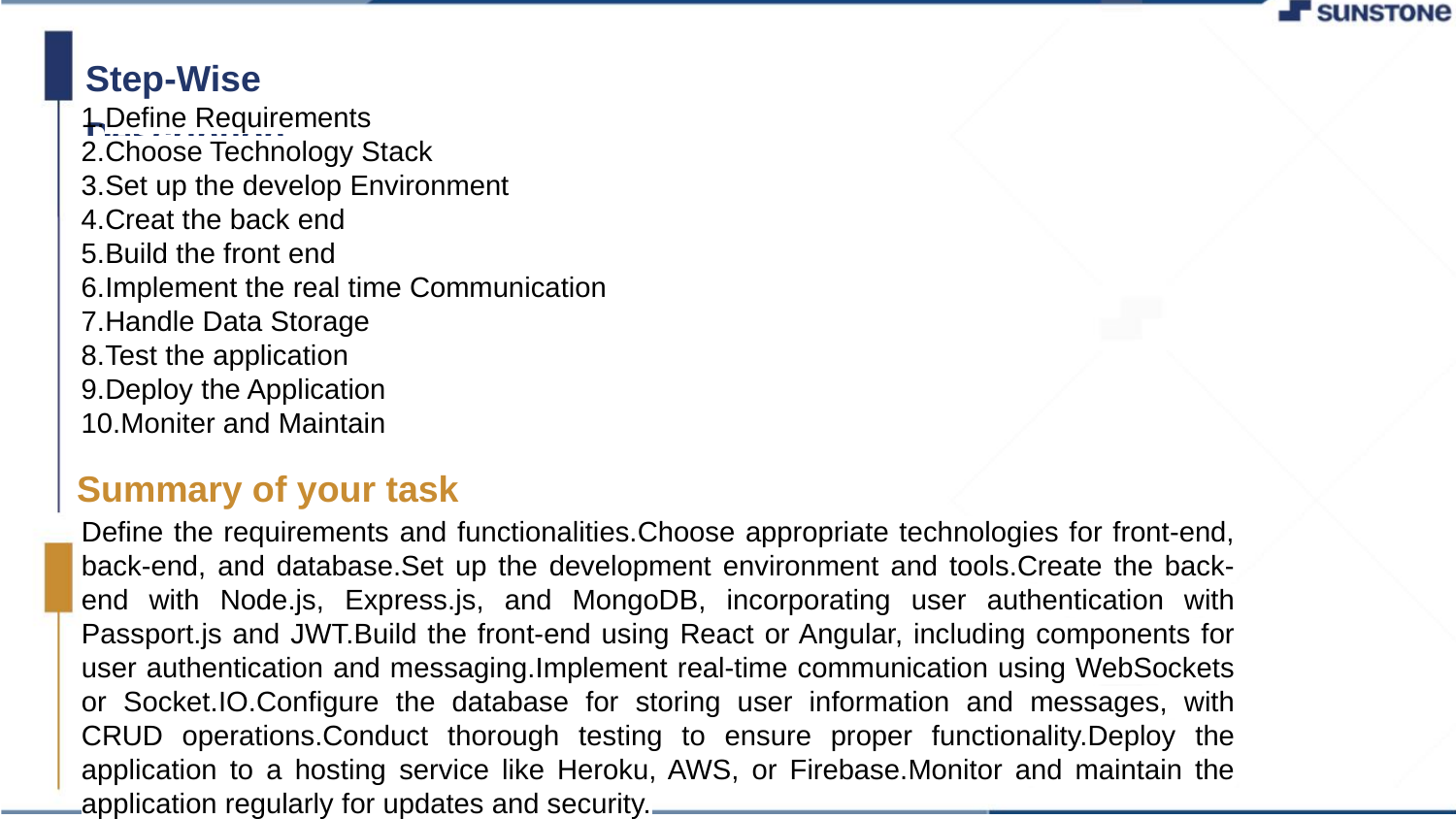

Step-Wise Description
1.Define Requirements
2.Choose Technology Stack
3.Set up the develop Environment
4.Creat the back end
5.Build the front end
6.Implement the real time Communication
7.Handle Data Storage
8.Test the application
9.Deploy the Application
10.Moniter and Maintain

Summary of your task
Define the requirements and functionalities.Choose appropriate technologies for front-end, back-end, and database.Set up the development environment and tools.Create the back-end with Node.js, Express.js, and MongoDB, incorporating user authentication with Passport.js and JWT.Build the front-end using React or Angular, including components for user authentication and messaging.Implement real-time communication using WebSockets or Socket.IO.Configure the database for storing user information and messages, with CRUD operations.Conduct thorough testing to ensure proper functionality.Deploy the application to a hosting service like Heroku, AWS, or Firebase.Monitor and maintain the application regularly for updates and security.